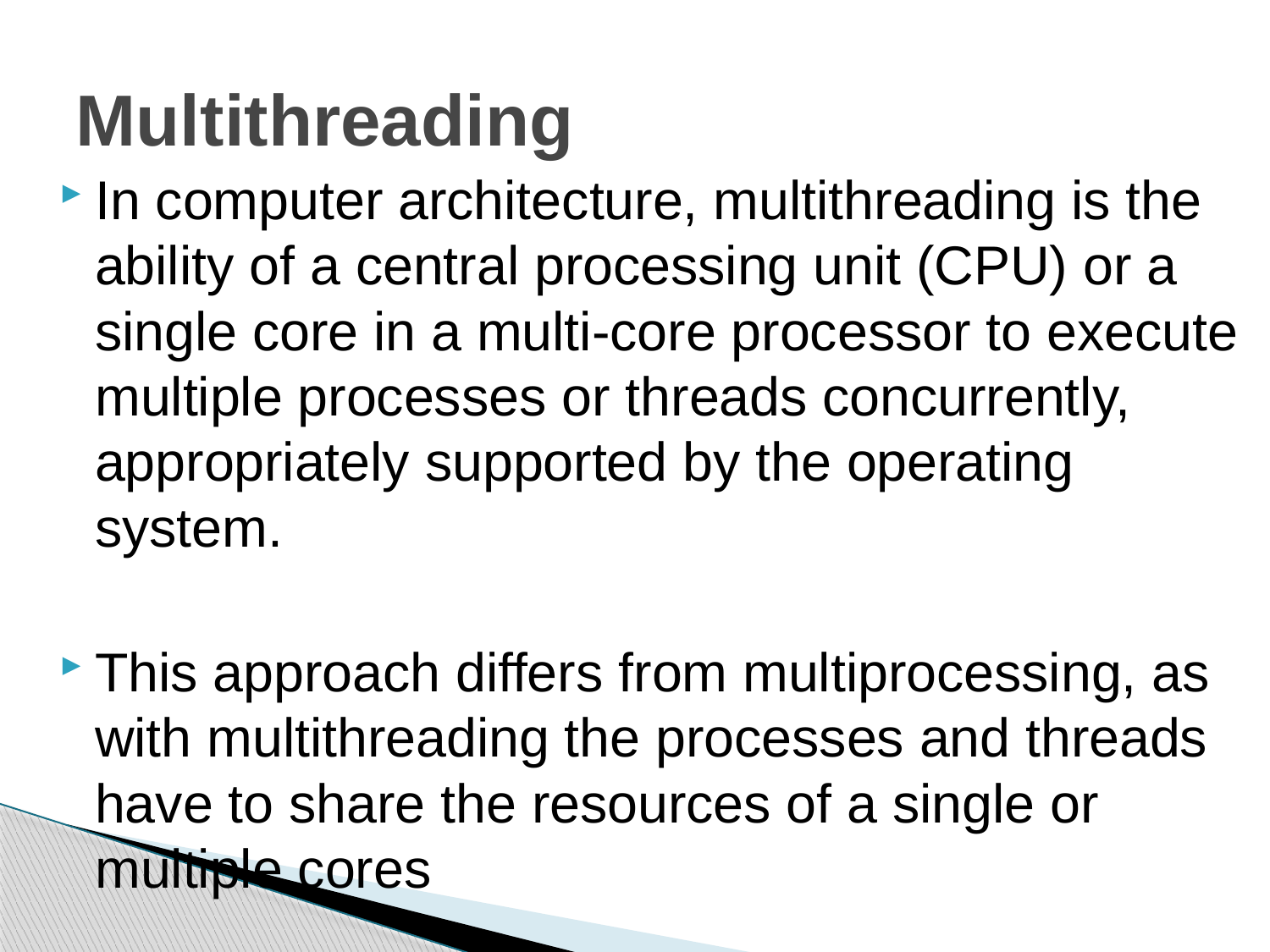

# Multithreading
In computer architecture, multithreading is the ability of a central processing unit (CPU) or a single core in a multi-core processor to execute multiple processes or threads concurrently, appropriately supported by the operating system.

This approach differs from multiprocessing, as with multithreading the processes and threads have to share the resources of a single or multiple cores